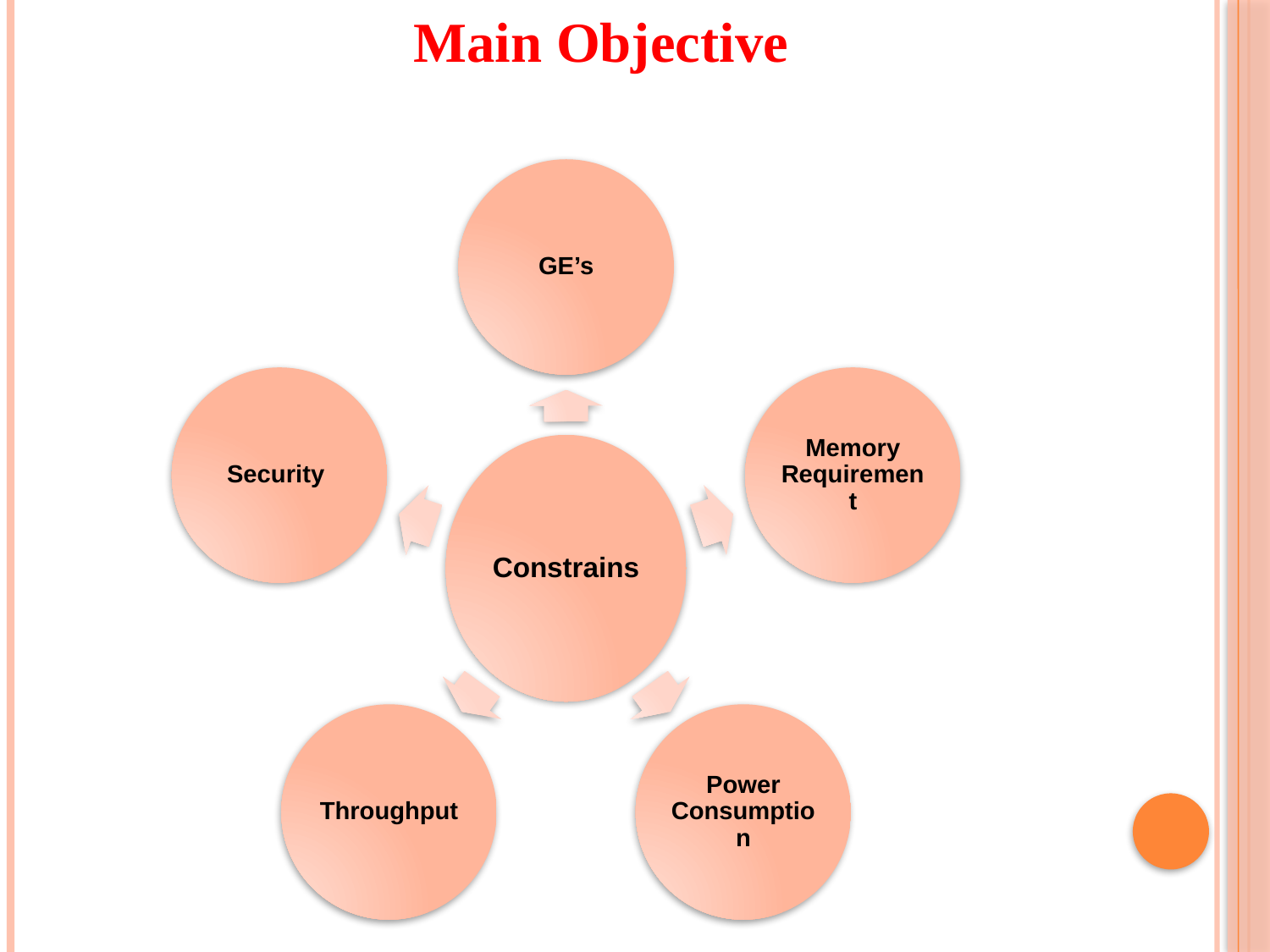

Main Objective
Constrains

GE’s

Memory Requirement

Power Consumption

Throughput

Security